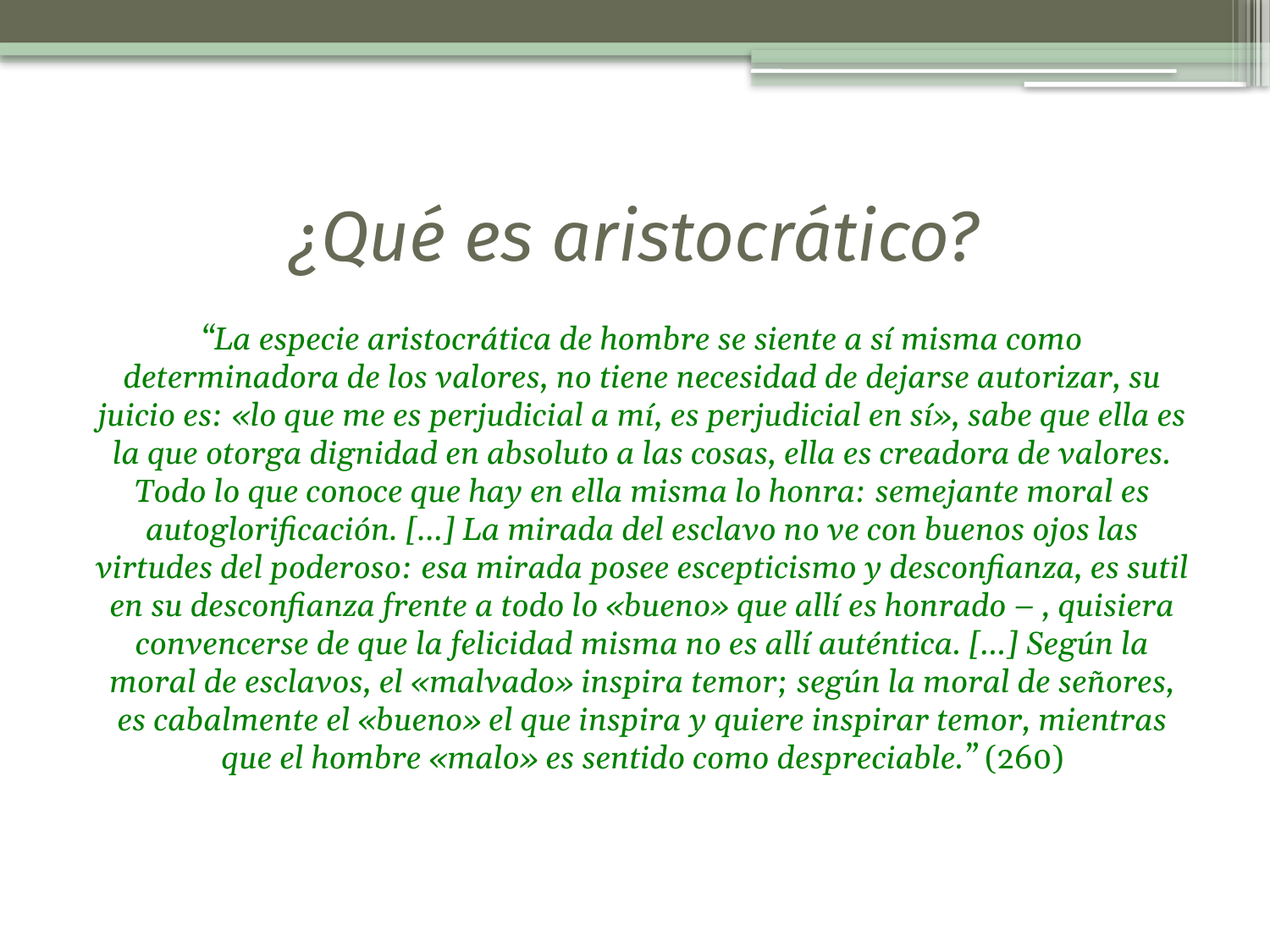

# ¿Qué es aristocrático?
“La especie aristocrática de hombre se siente a sí misma como determinadora de los valores, no tiene necesidad de dejarse autorizar, su juicio es: «lo que me es perjudicial a mí, es perjudicial en sí», sabe que ella es la que otorga dignidad en absoluto a las cosas, ella es creadora de valores. Todo lo que conoce que hay en ella misma lo honra: semejante moral es autoglorificación. […] La mirada del esclavo no ve con buenos ojos las virtudes del poderoso: esa mirada posee escepticismo y desconfianza, es sutil en su desconfianza frente a todo lo «bueno» que allí es honrado – , quisiera convencerse de que la felicidad misma no es allí auténtica. […] Según la moral de esclavos, el «malvado» inspira temor; según la moral de señores, es cabalmente el «bueno» el que inspira y quiere inspirar temor, mientras que el hombre «malo» es sentido como despreciable.” (260)